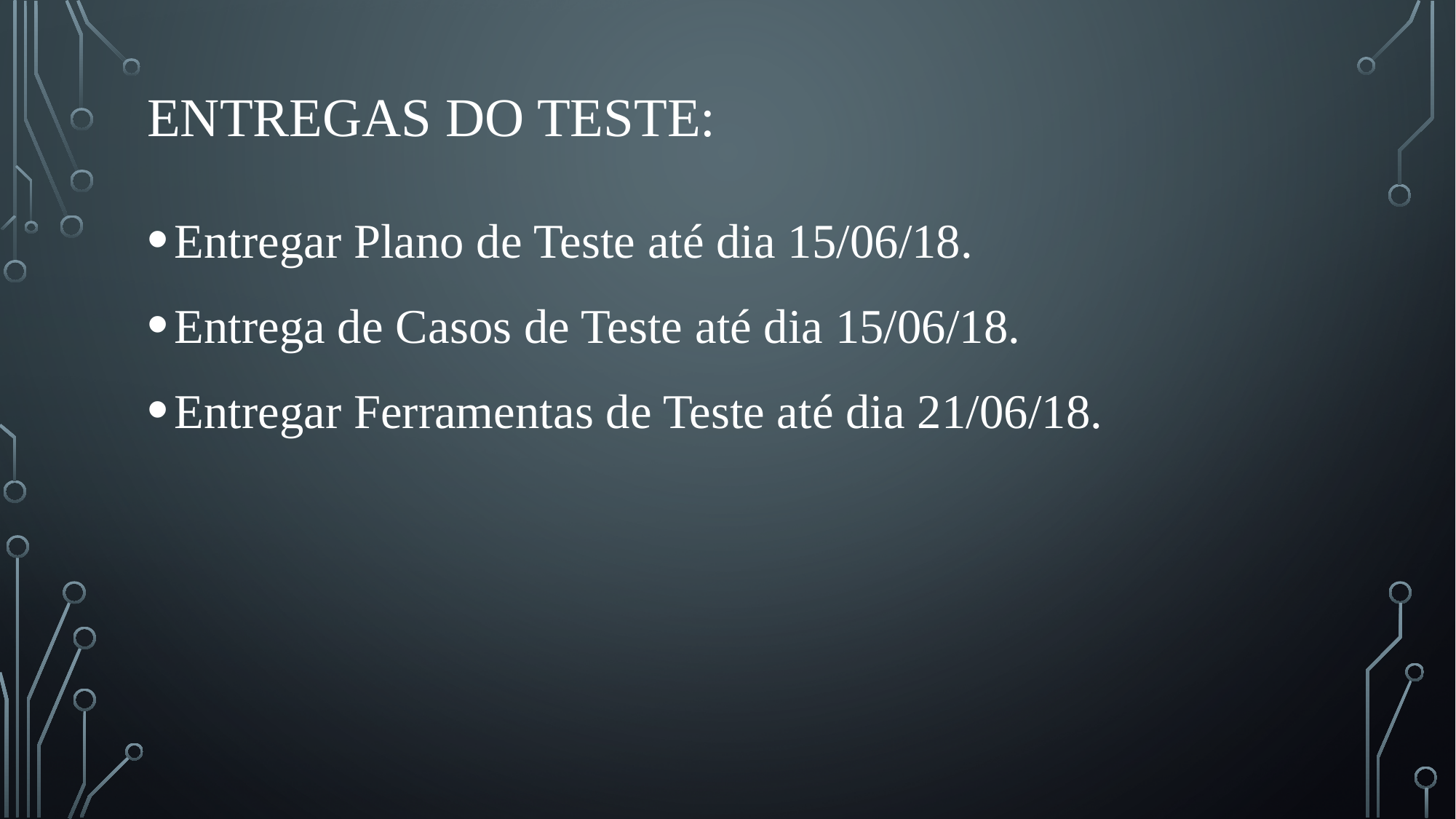

# Entregas do teste:
Entregar Plano de Teste até dia 15/06/18.
Entrega de Casos de Teste até dia 15/06/18.
Entregar Ferramentas de Teste até dia 21/06/18.